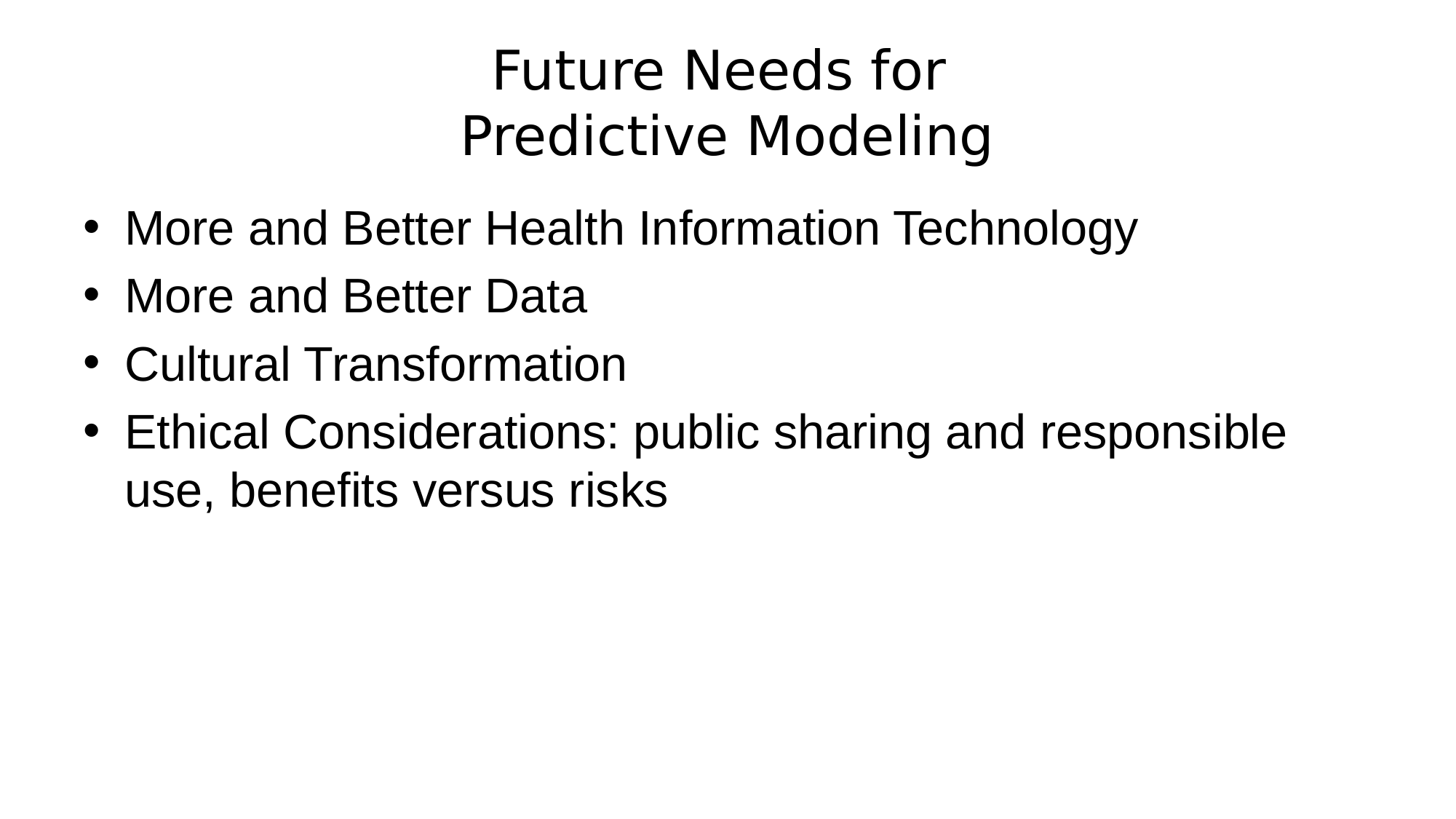

# Future Needs for Predictive Modeling
More and Better Health Information Technology
More and Better Data
Cultural Transformation
Ethical Considerations: public sharing and responsible use, benefits versus risks